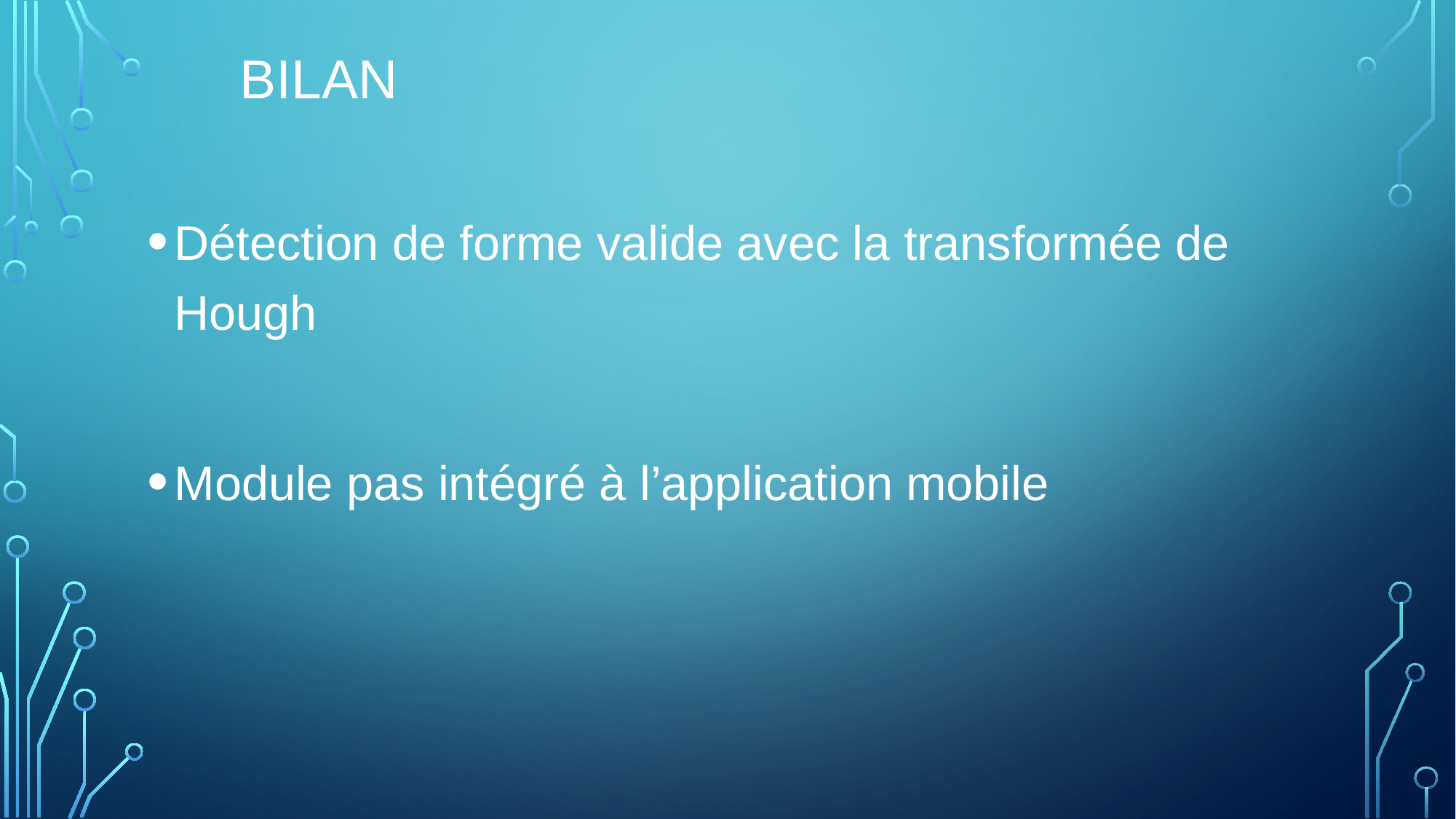

# BILAN
Détection de forme valide avec la transformée de Hough

Module pas intégré à l’application mobile